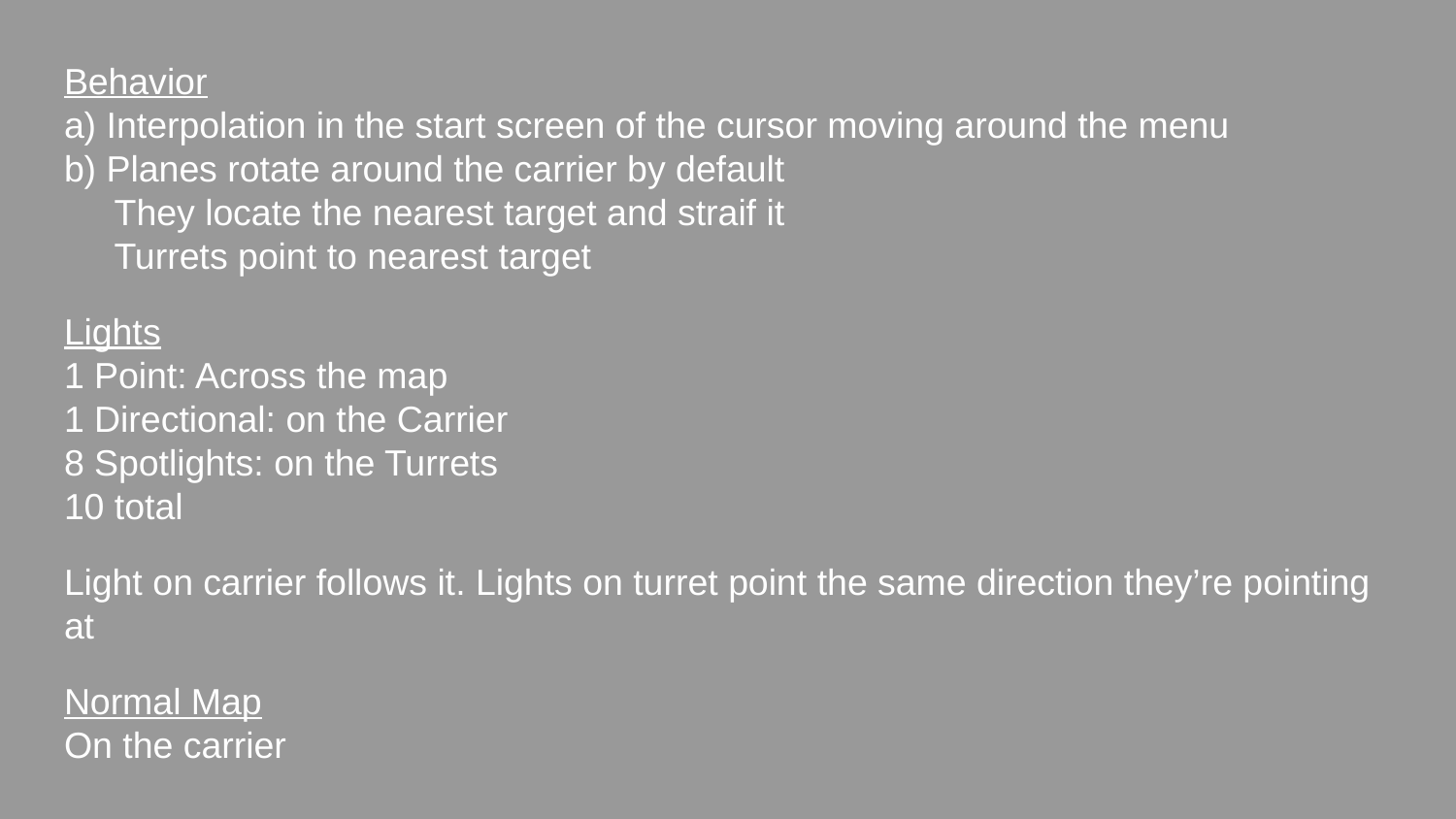

Behavior
a) Interpolation in the start screen of the cursor moving around the menu
b) Planes rotate around the carrier by default
     They locate the nearest target and straif it
     Turrets point to nearest target
Lights
1 Point: Across the map
1 Directional: on the Carrier
8 Spotlights: on the Turrets
10 total
Light on carrier follows it. Lights on turret point the same direction they’re pointing at
Normal Map
On the carrier